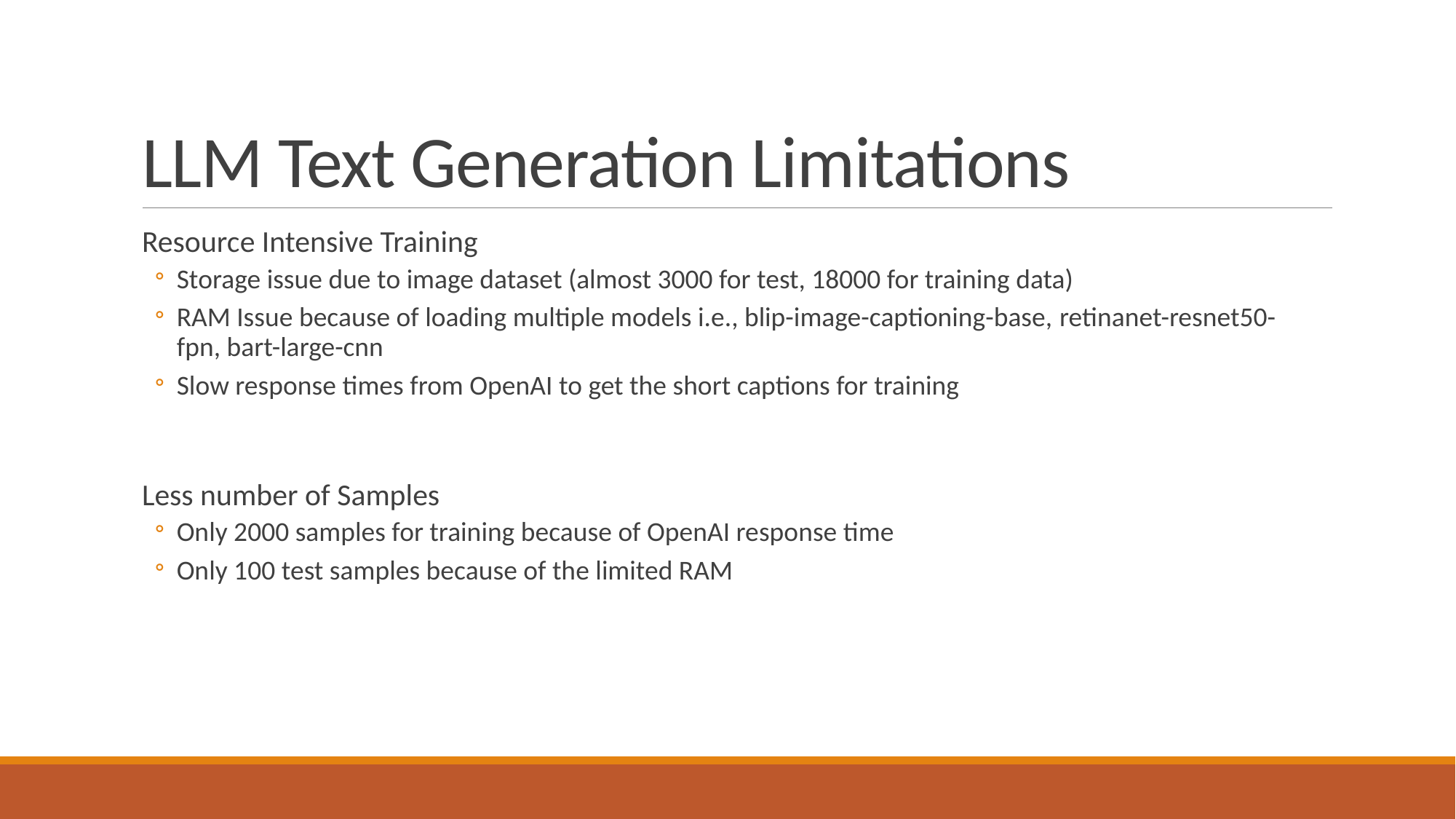

# LLM Text Generation Limitations
Resource Intensive Training
Storage issue due to image dataset (almost 3000 for test, 18000 for training data)
RAM Issue because of loading multiple models i.e., blip-image-captioning-base, retinanet-resnet50-fpn, bart-large-cnn
Slow response times from OpenAI to get the short captions for training

Less number of Samples
Only 2000 samples for training because of OpenAI response time
Only 100 test samples because of the limited RAM